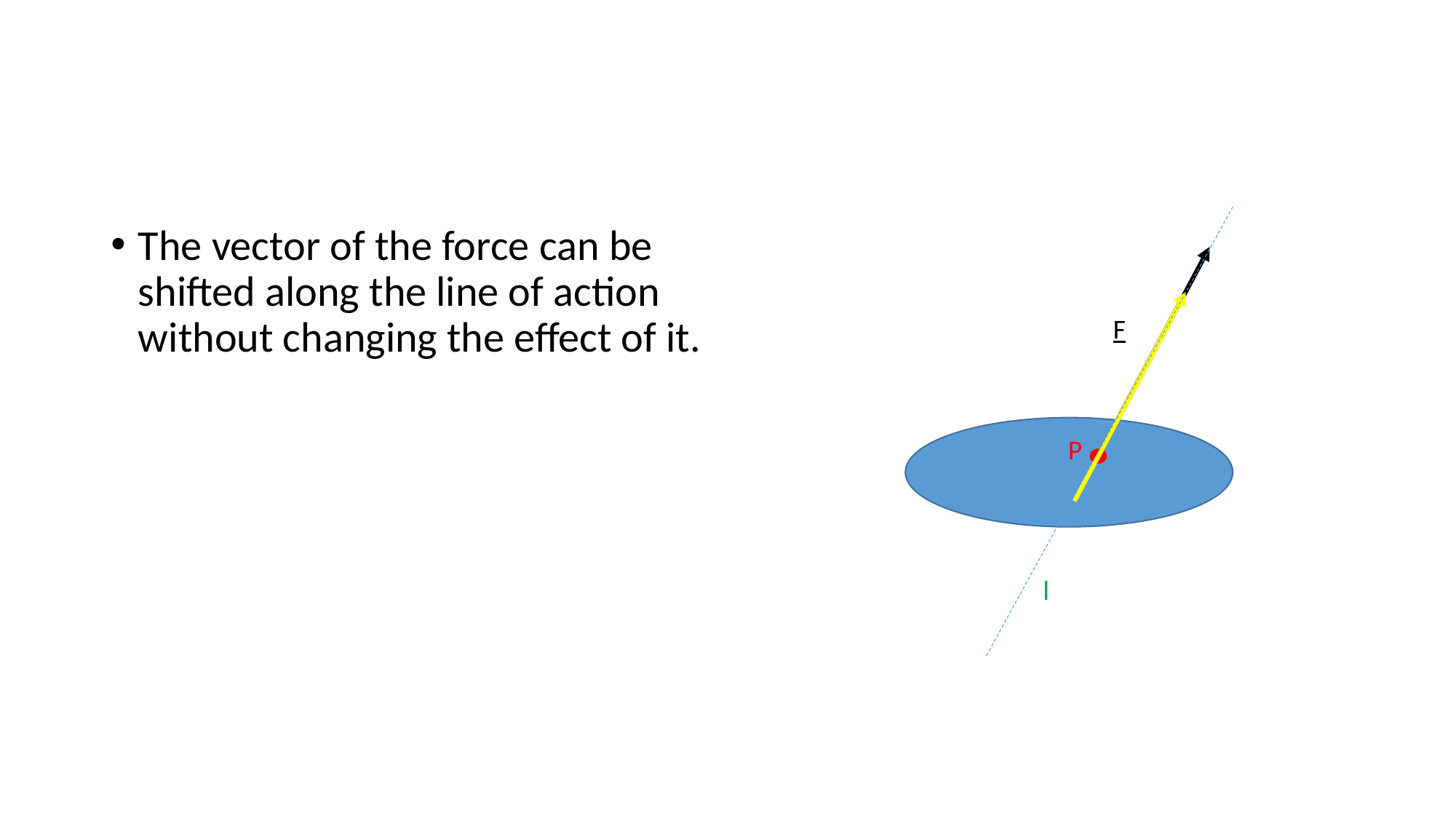

#
The vector of the force can be shifted along the line of action without changing the effect of it.

F

P

l